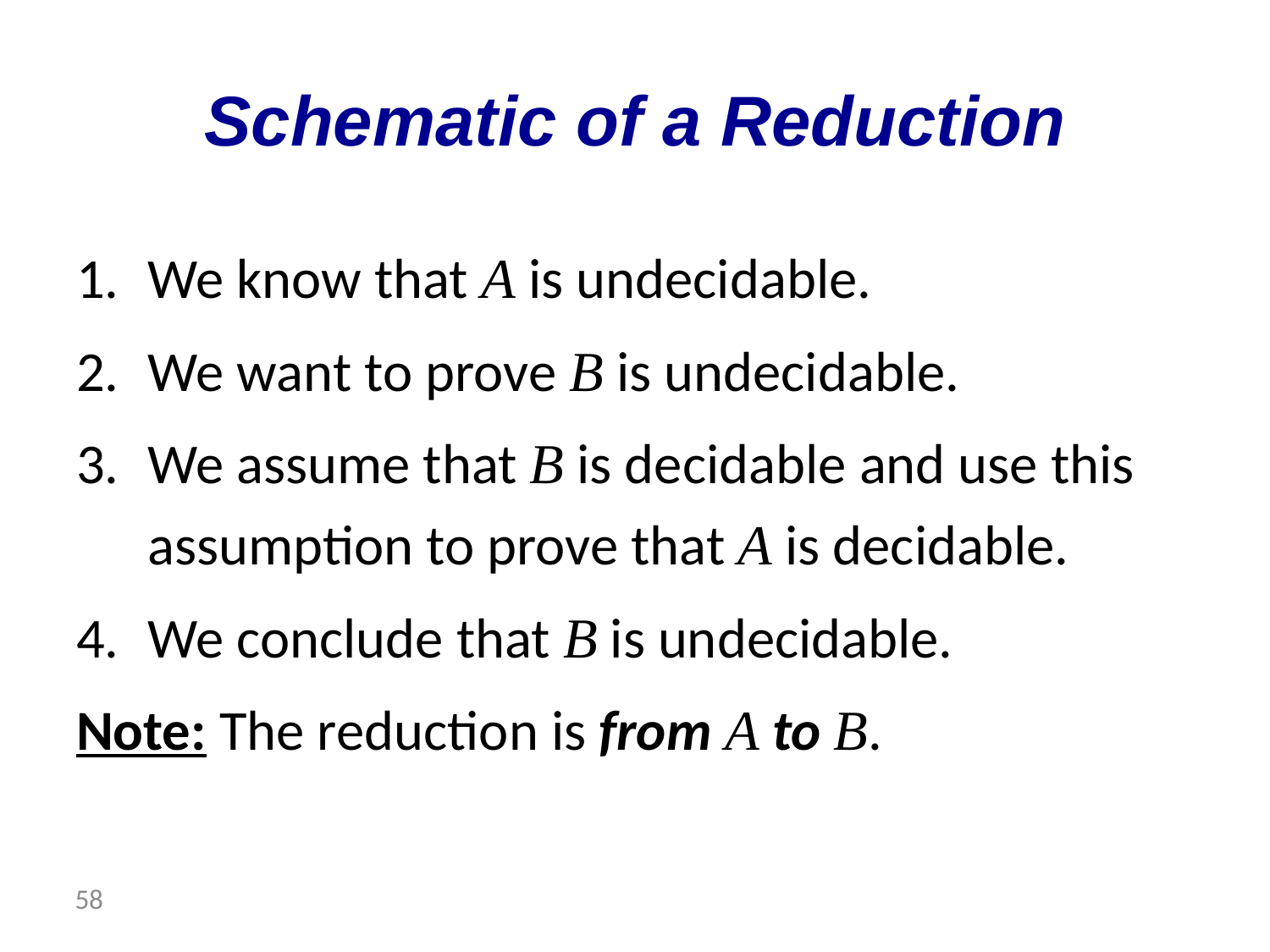

# Schematic of a Reduction
We know that A is undecidable.
We want to prove B is undecidable.
We assume that B is decidable and use this assumption to prove that A is decidable.
We conclude that B is undecidable.
Note: The reduction is from A to B.
  58